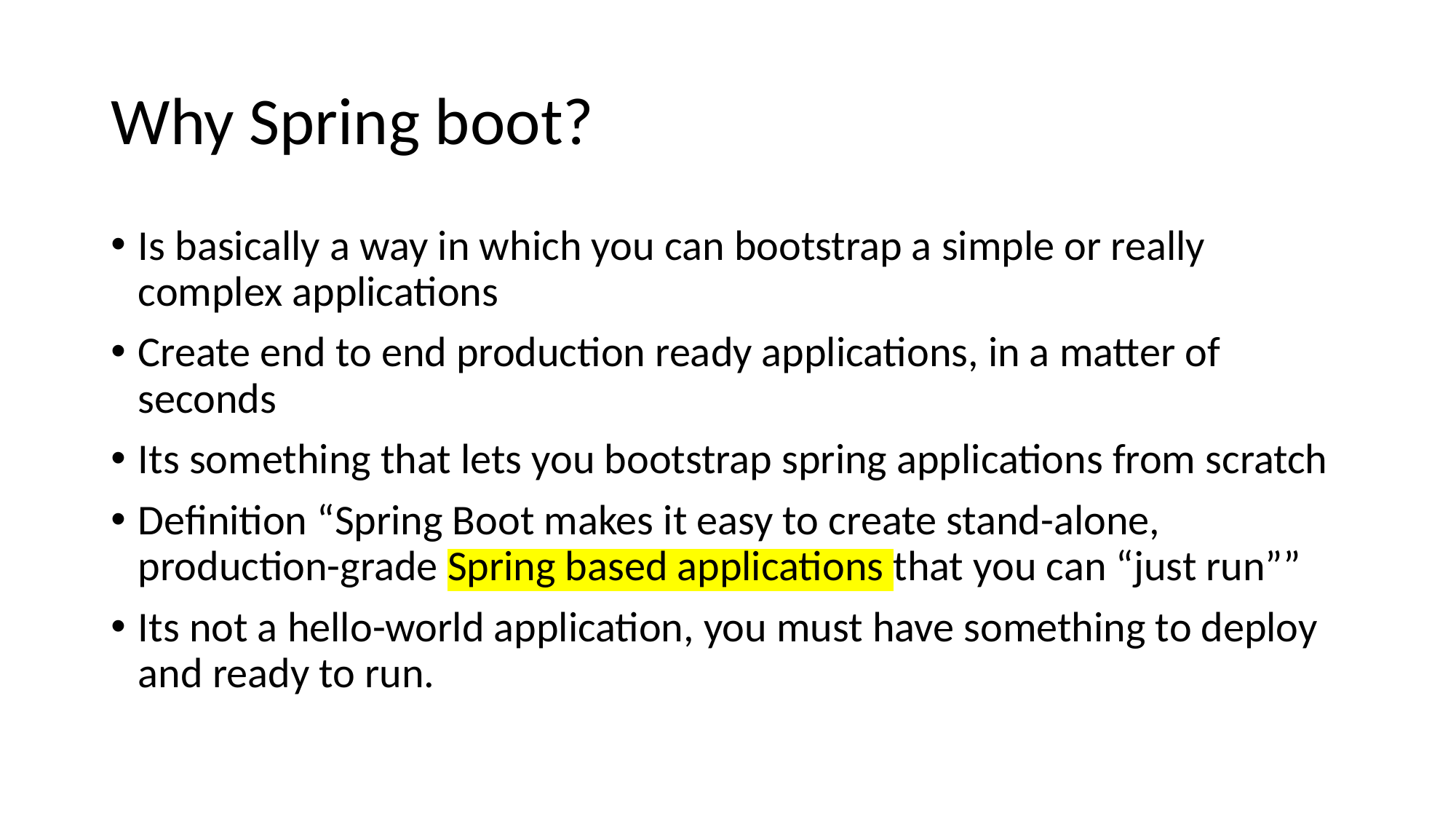

# Why Spring boot?
Is basically a way in which you can bootstrap a simple or really complex applications
Create end to end production ready applications, in a matter of seconds
Its something that lets you bootstrap spring applications from scratch
Definition “Spring Boot makes it easy to create stand-alone, production-grade Spring based applications that you can “just run””
Its not a hello-world application, you must have something to deploy and ready to run.